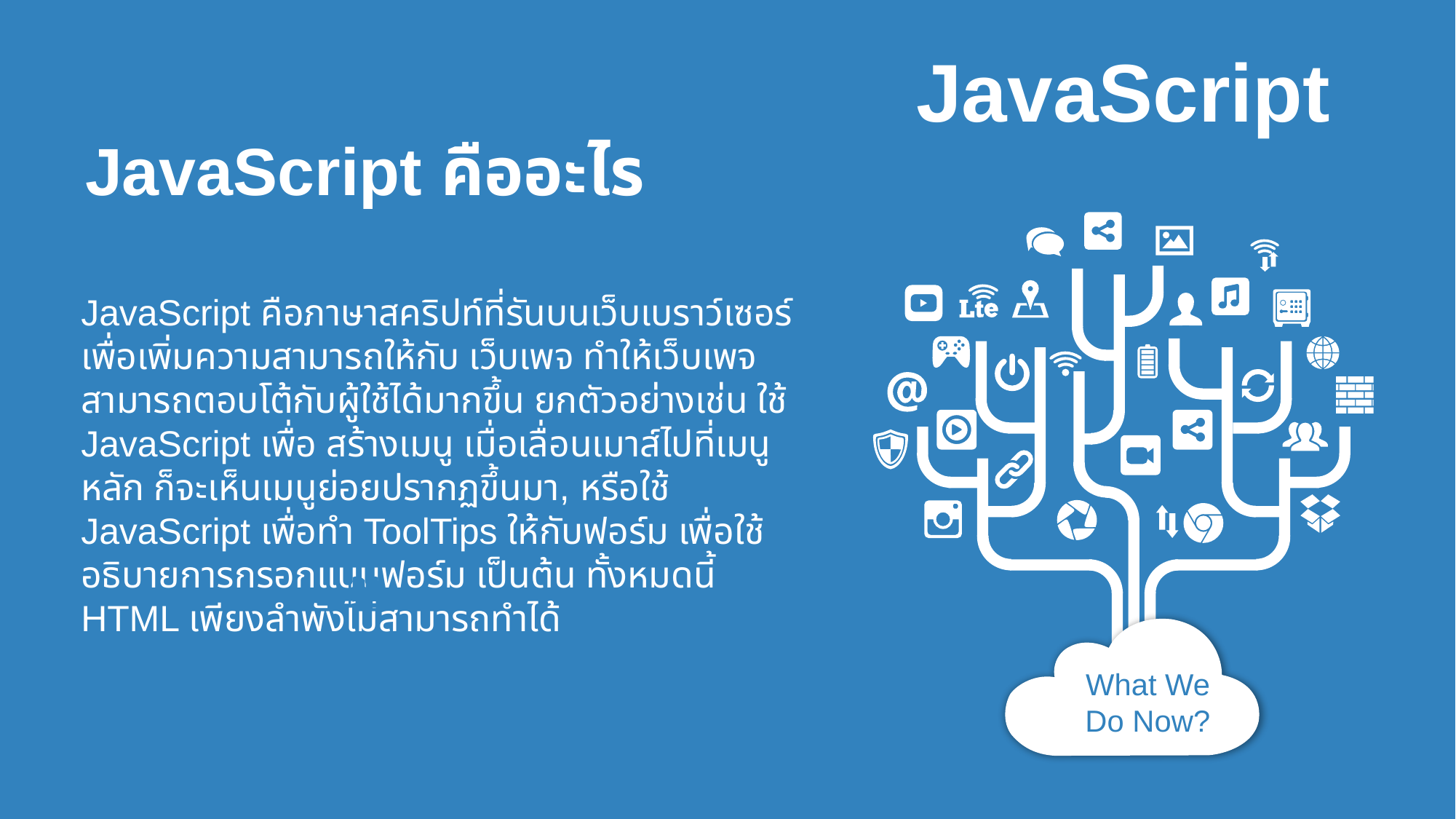

JavaScript
JavaScript คืออะไร

JavaScript คือภาษาสคริปท์ที่รันบนเว็บเบราว์เซอร์ เพื่อเพิ่มความสามารถให้กับ เว็บเพจ ทำให้เว็บเพจสามารถตอบโต้กับผู้ใช้ได้มากขึ้น ยกตัวอย่างเช่น ใช้ JavaScript เพื่อ สร้างเมนู เมื่อเลื่อนเมาส์ไปที่เมนูหลัก ก็จะเห็นเมนูย่อยปรากฏขึ้นมา, หรือใช้ JavaScript เพื่อทำ ToolTips ให้กับฟอร์ม เพื่อใช้อธิบายการกรอกแบบฟอร์ม เป็นต้น ทั้งหมดนี้ HTML เพียงลำพังไม่สามารถทำได้

What We Do Now?